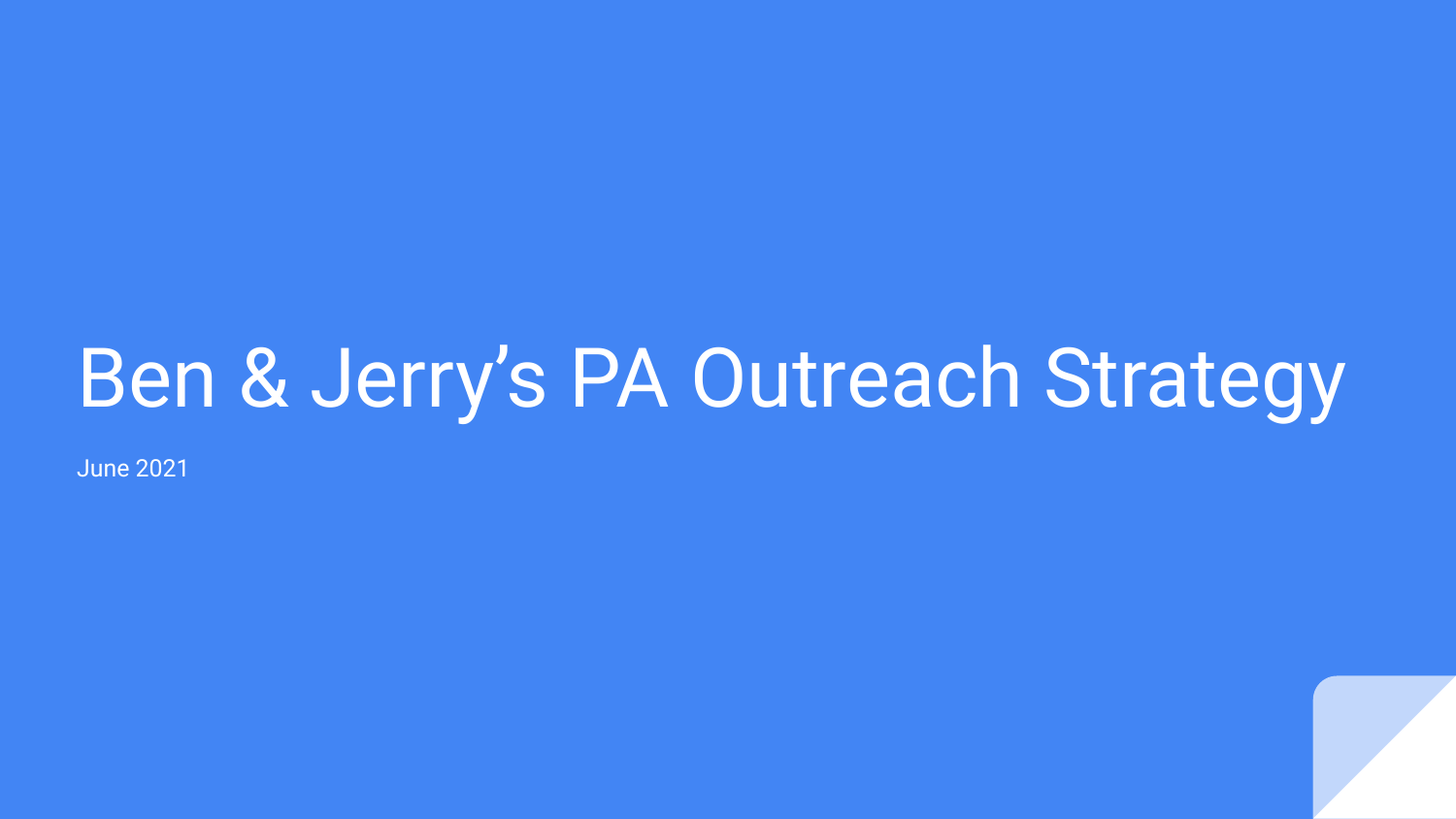

# Ben & Jerry’s PA Outreach Strategy
June 2021